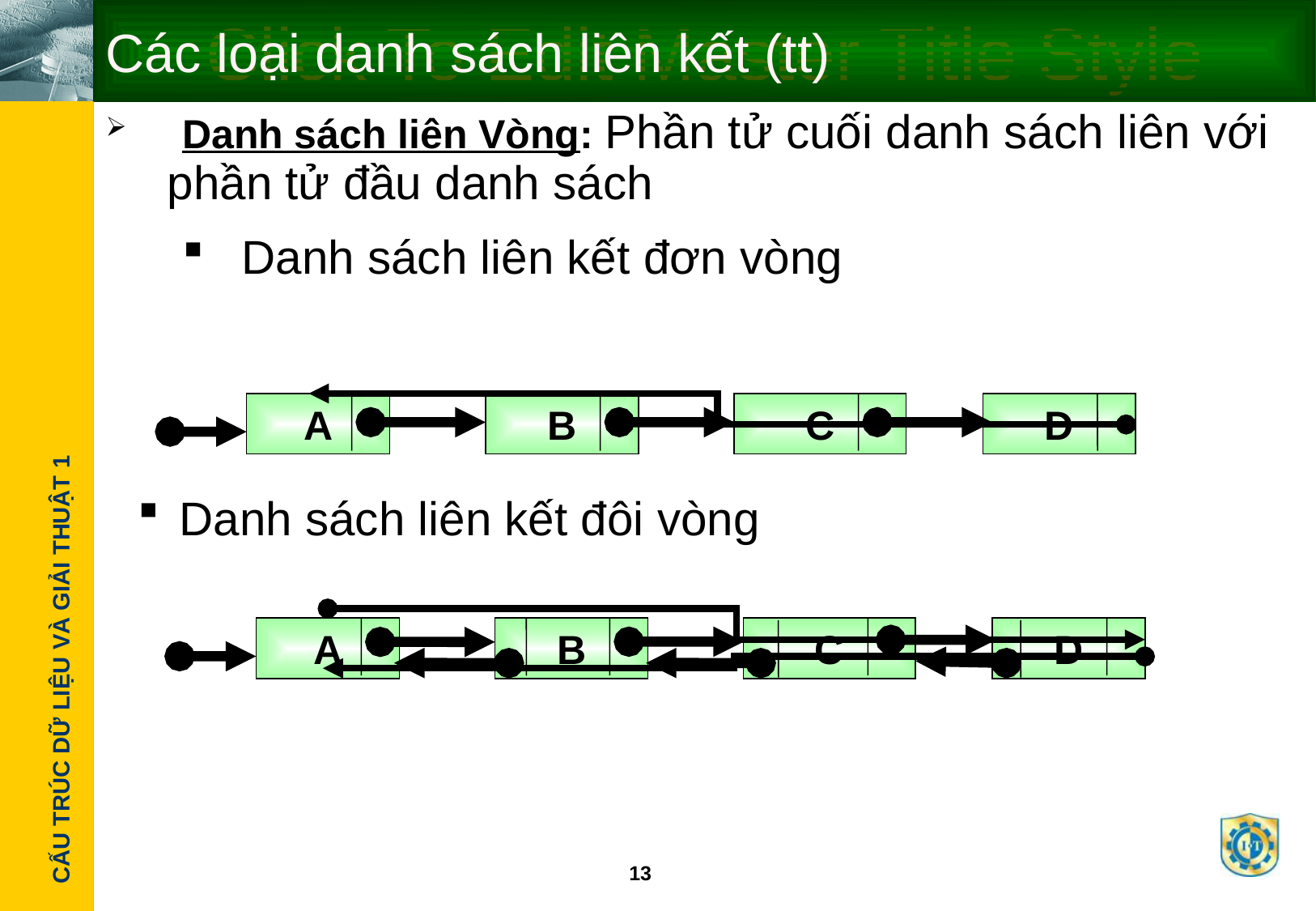

# Các loại danh sách liên kết (tt)
  Danh sách liên Vòng: Phần tử cuối danh sách liên với phần tử đầu danh sách
Danh sách liên kết đơn vòng
A

B

C

D

 Danh sách liên kết đôi vòng
A

B

C

D